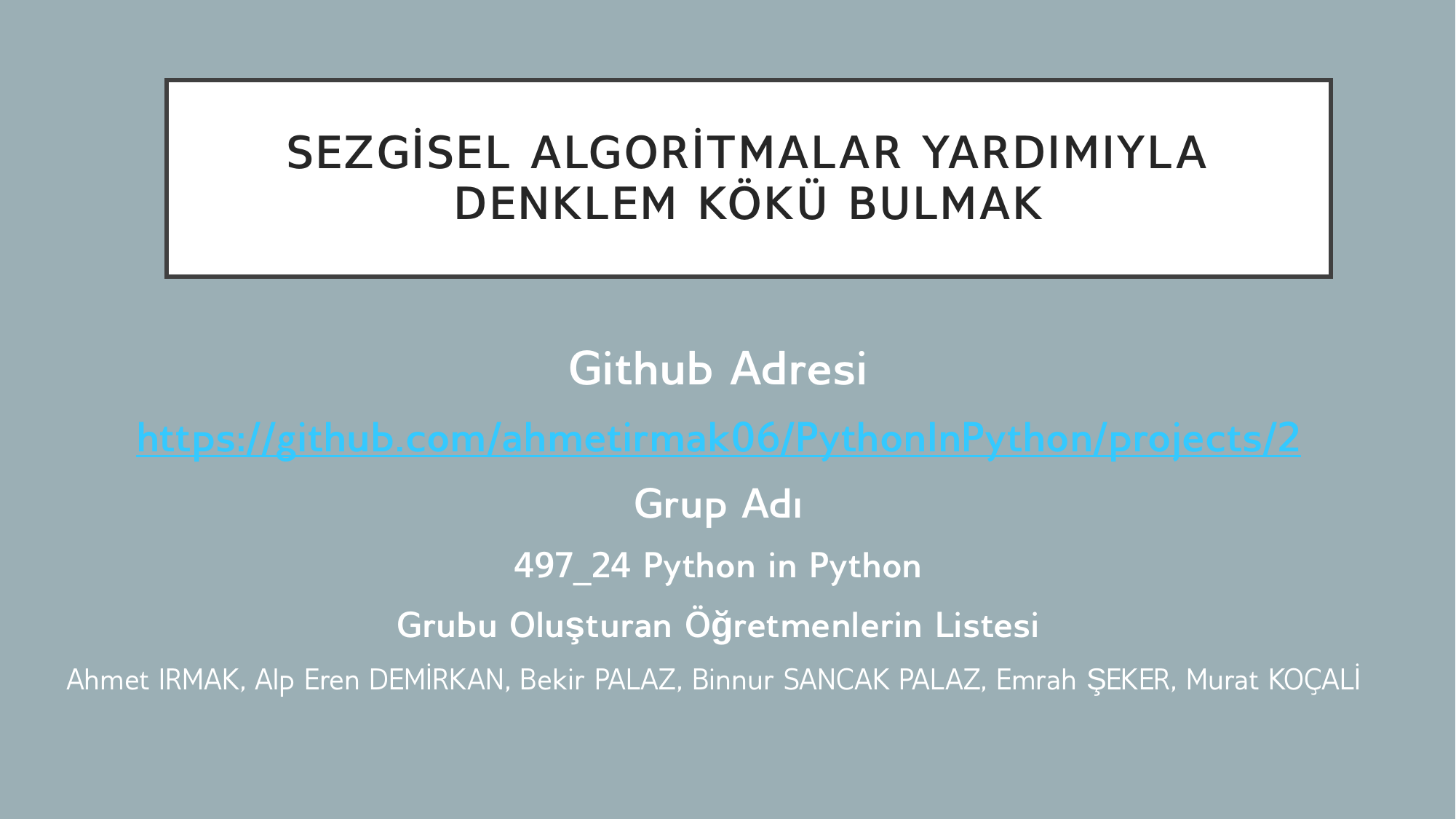

# Sezgisel Algoritmalar Yardımıyla Denklem Kökü Bulmak
Github Adresi
https://github.com/ahmetirmak06/PythonInPython/projects/2
Grup Adı
497_24 Python in Python
Grubu Oluşturan Öğretmenlerin Listesi
Ahmet IRMAK, Alp Eren DEMİRKAN, Bekir PALAZ, Binnur SANCAK PALAZ, Emrah ŞEKER, Murat KOÇALİ